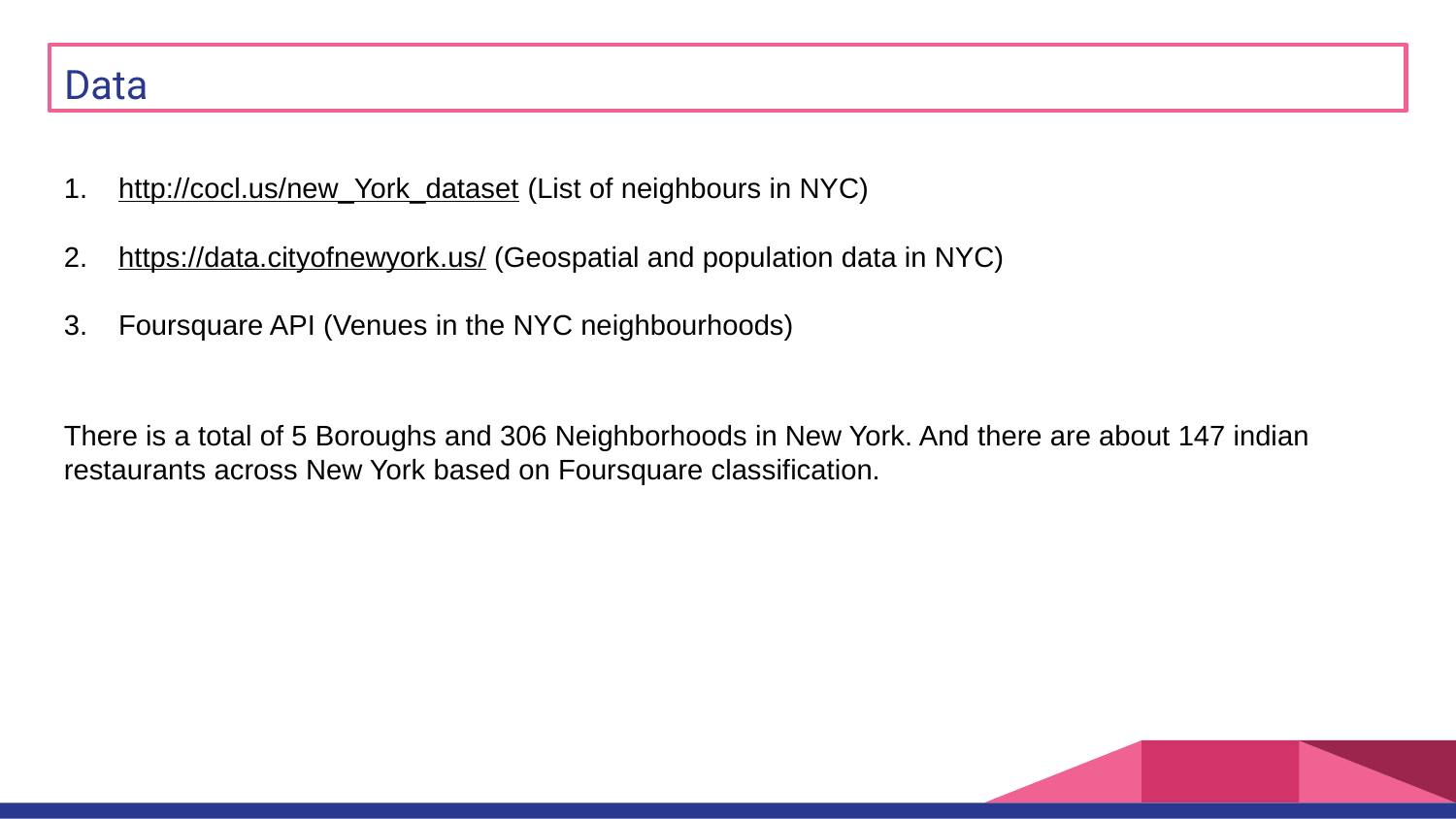

Data
http://cocl.us/new_York_dataset (List of neighbours in NYC)

https://data.cityofnewyork.us/ (Geospatial and population data in NYC)

Foursquare API (Venues in the NYC neighbourhoods)

There is a total of 5 Boroughs and 306 Neighborhoods in New York. And there are about 147 indian restaurants across New York based on Foursquare classification.